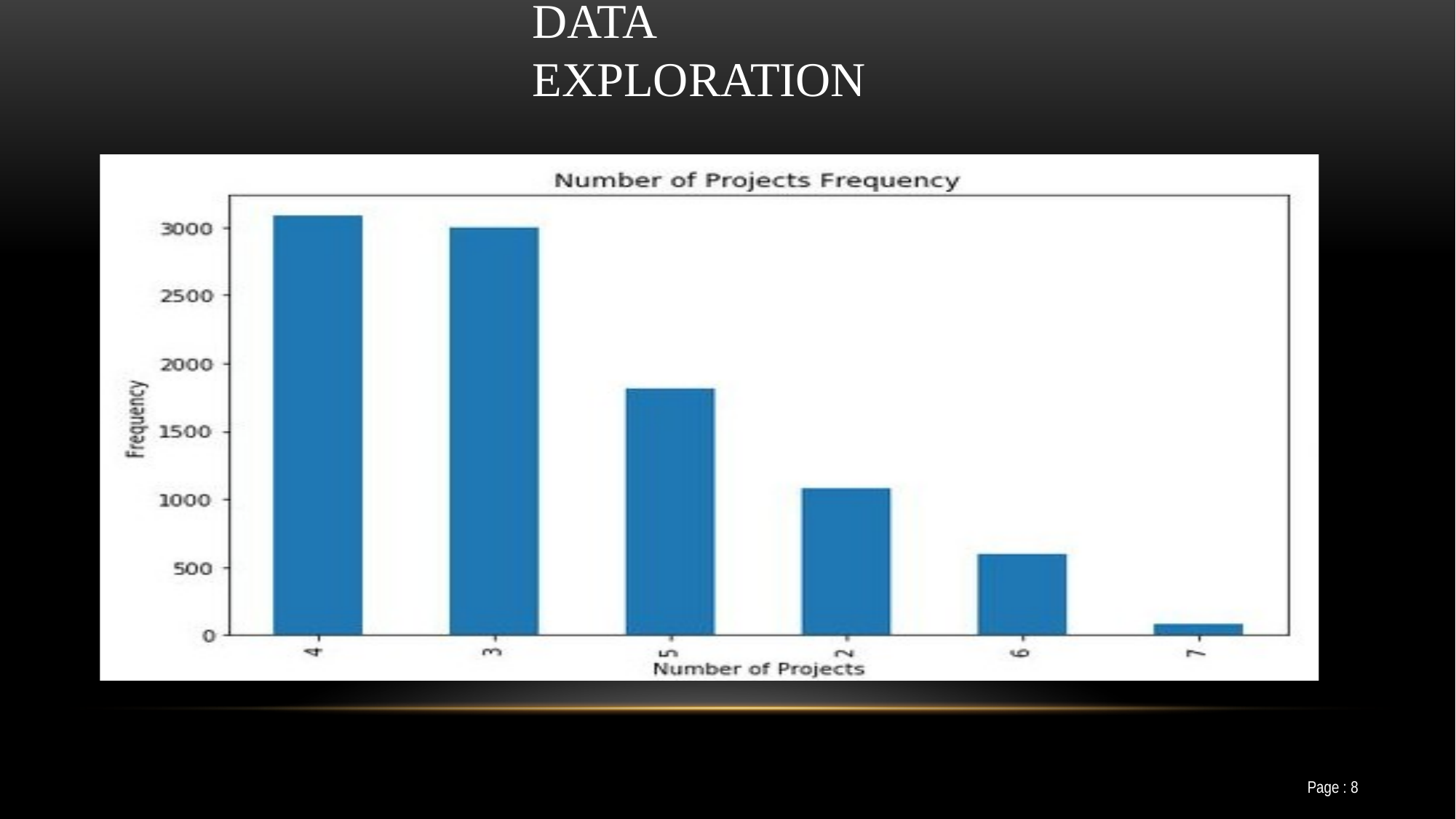

# Data Exploration

2. Number of Projects
Page : 8